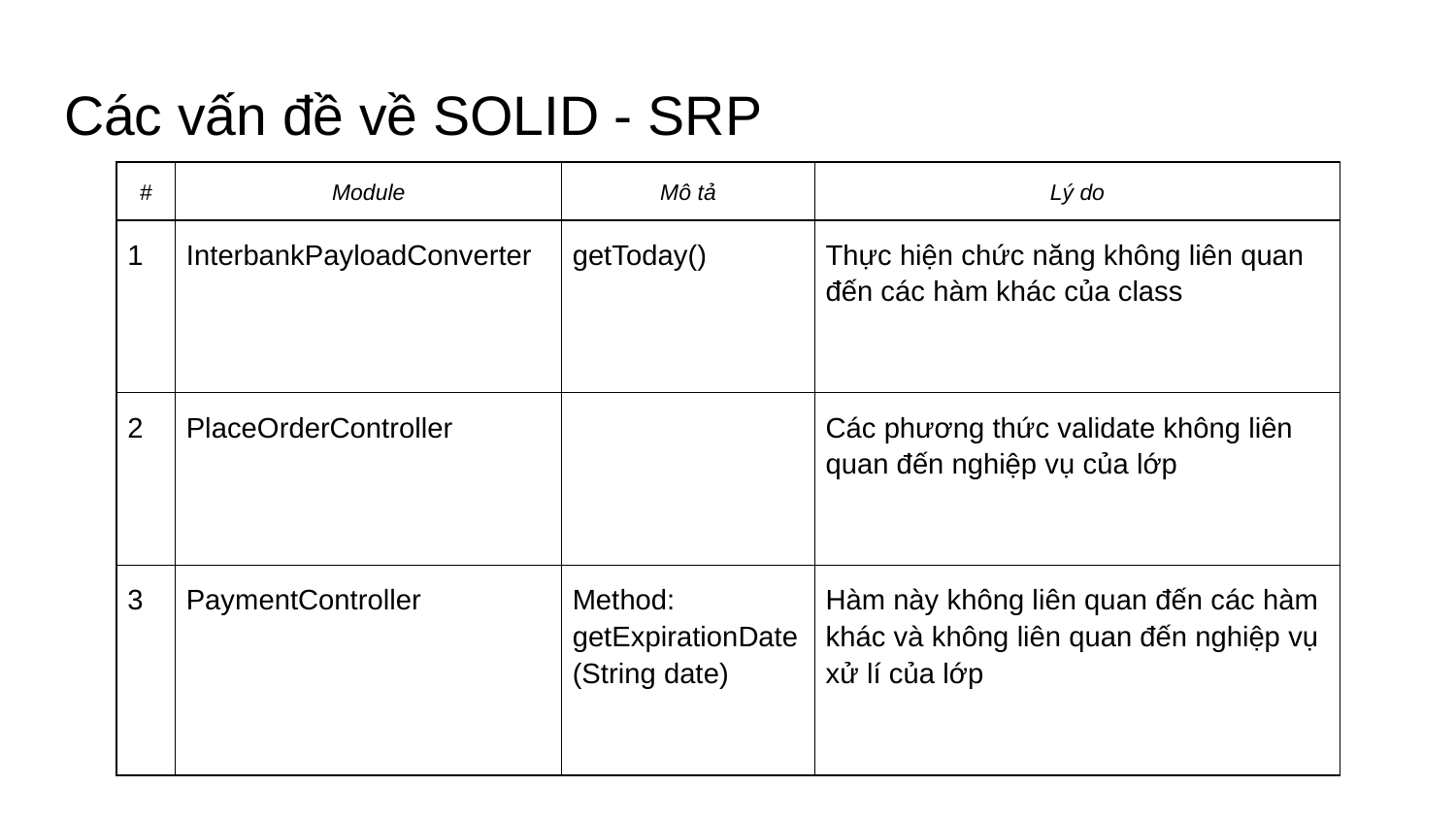

# Các vấn đề về SOLID - SRP
| # | Module | Mô tả | Lý do |
| --- | --- | --- | --- |
| 1 | InterbankPayloadConverter | getToday() | Thực hiện chức năng không liên quan đến các hàm khác của class |
| 2 | PlaceOrderController |  | Các phương thức validate không liên quan đến nghiệp vụ của lớp |
| 3 | PaymentController | Method: getExpirationDate(String date) | Hàm này không liên quan đến các hàm khác và không liên quan đến nghiệp vụ xử lí của lớp |